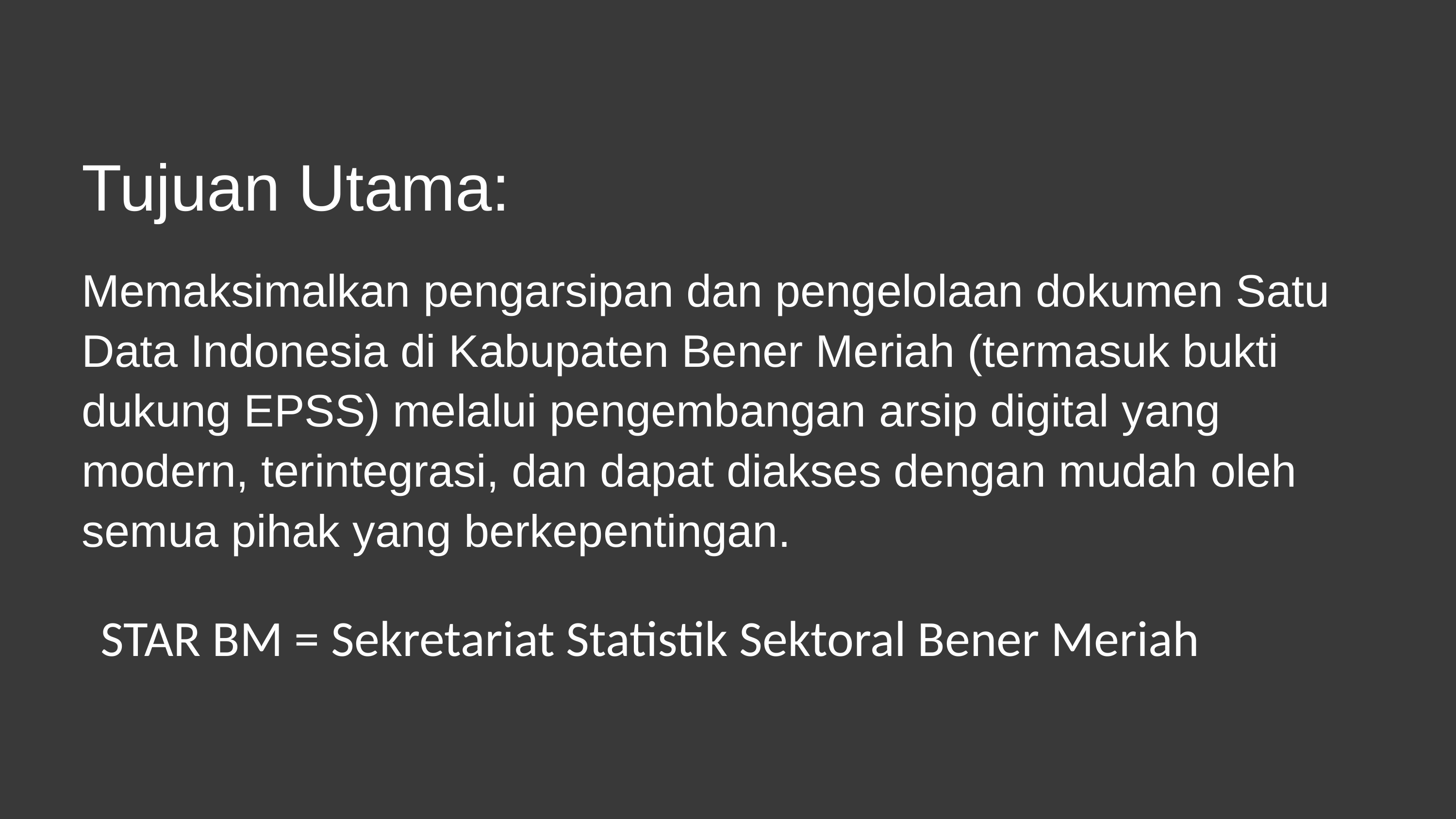

Tujuan Utama:
Memaksimalkan pengarsipan dan pengelolaan dokumen Satu Data Indonesia di Kabupaten Bener Meriah (termasuk bukti dukung EPSS) melalui pengembangan arsip digital yang modern, terintegrasi, dan dapat diakses dengan mudah oleh semua pihak yang berkepentingan.
STAR BM = Sekretariat Statistik Sektoral Bener Meriah